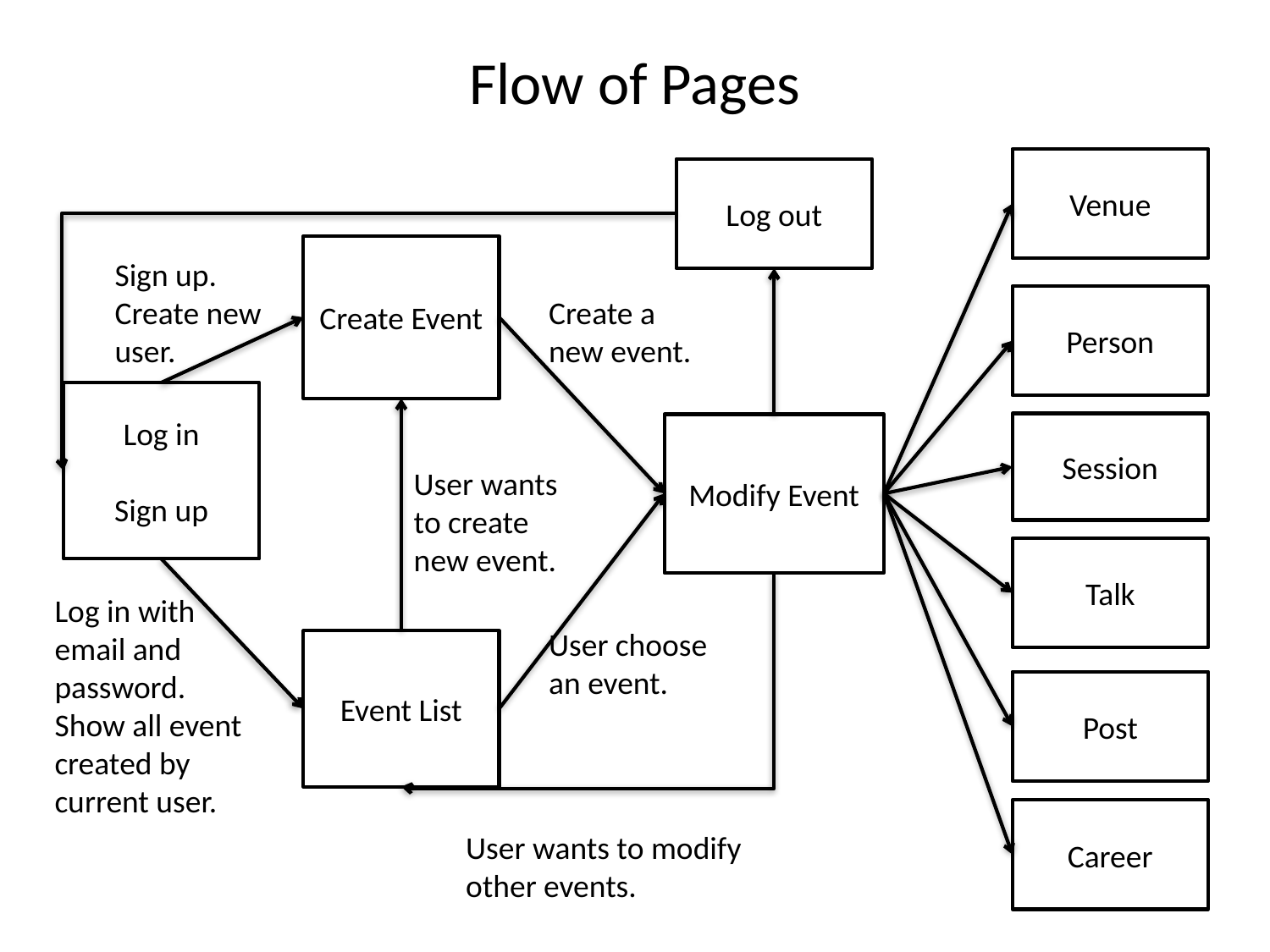

# Flow of Pages
Venue
Log out
Create Event
Sign up.
Create new user.
Person
Create a new event.
Log in

Sign up
Session
Modify Event
User wants to create new event.
Talk
Log in with email and password.
Show all event created by current user.
User choose an event.
Event List
Post
Career
User wants to modify other events.